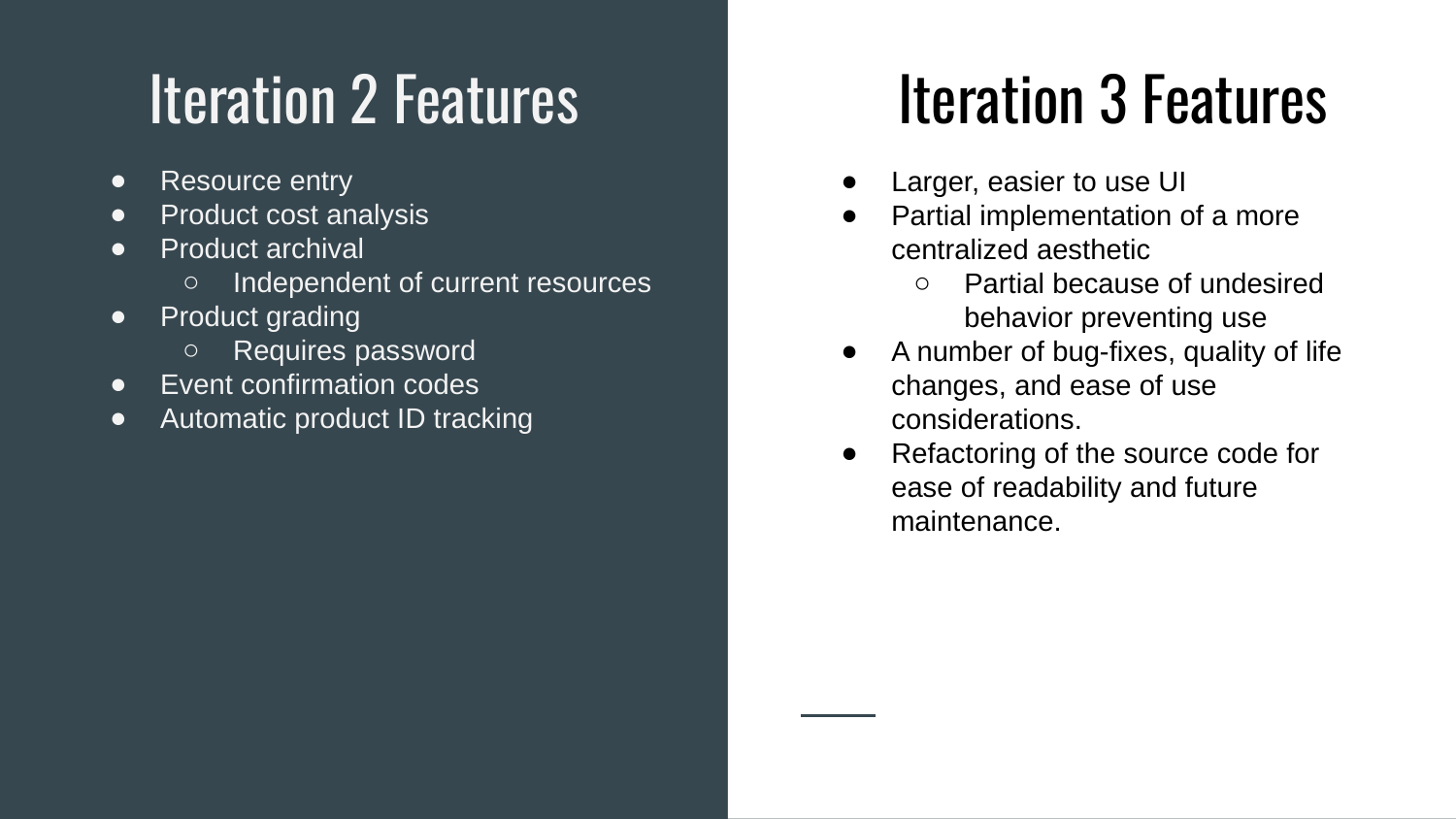

Iteration 2 Features
Iteration 3 Features
Resource entry
Product cost analysis
Product archival
Independent of current resources
Product grading
Requires password
Event confirmation codes
Automatic product ID tracking
Larger, easier to use UI
Partial implementation of a more centralized aesthetic
Partial because of undesired behavior preventing use
A number of bug-fixes, quality of life changes, and ease of use considerations.
Refactoring of the source code for ease of readability and future maintenance.